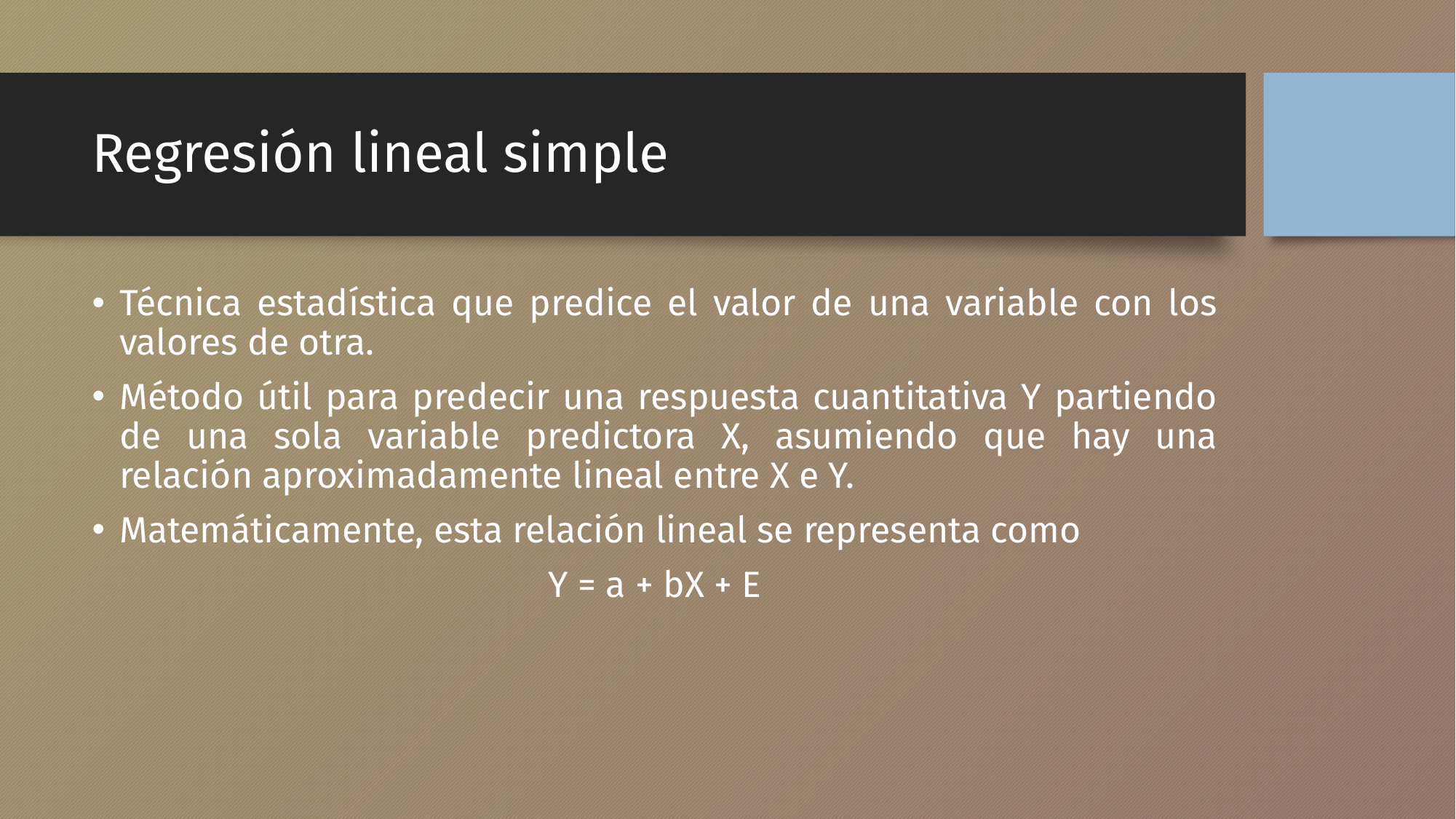

# Regresión lineal simple
Técnica estadística que predice el valor de una variable con los valores de otra.
Método útil para predecir una respuesta cuantitativa Y partiendo de una sola variable predictora X, asumiendo que hay una relación aproximadamente lineal entre X e Y.
Matemáticamente, esta relación lineal se representa como
Y = a + bX + E